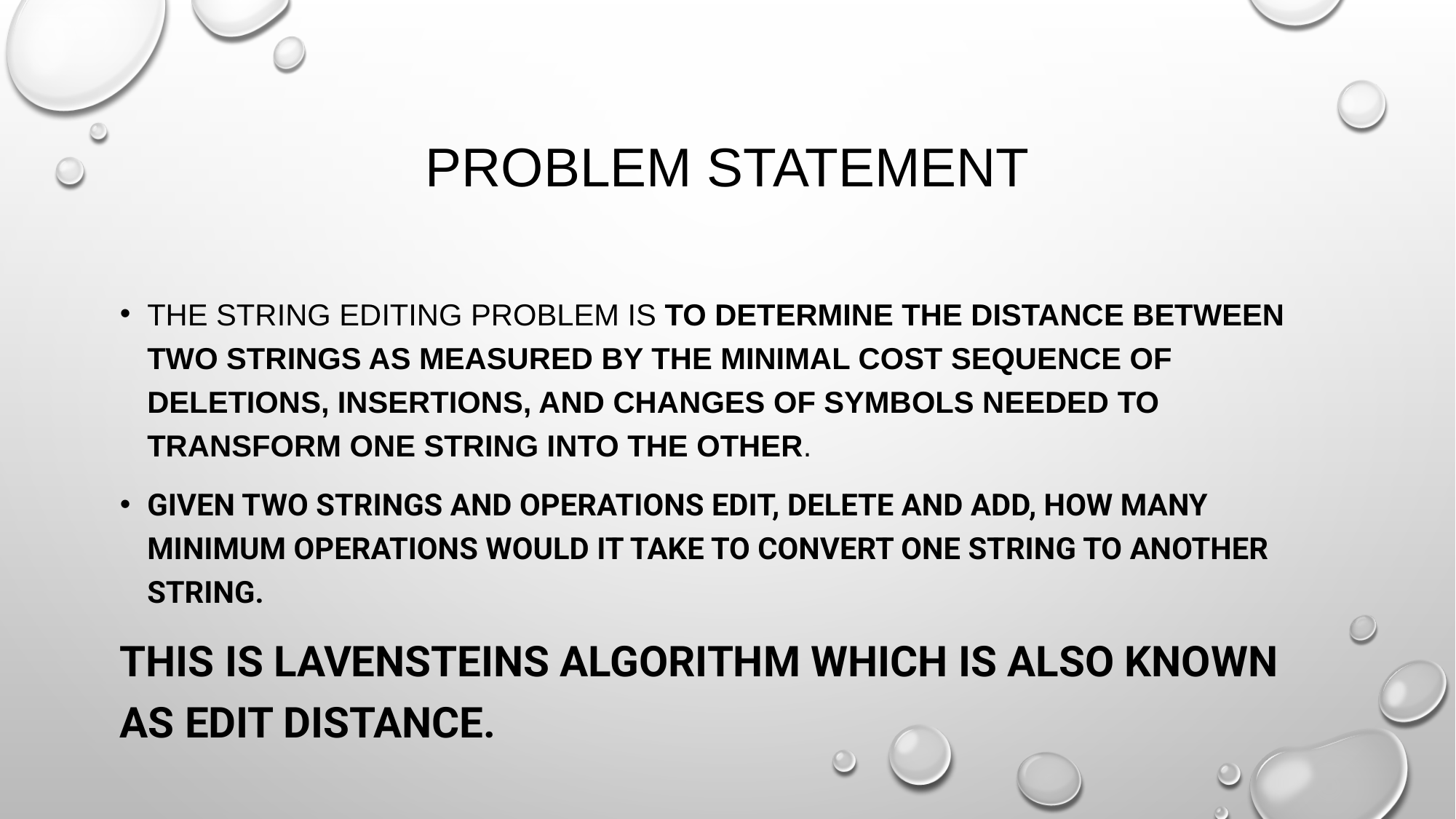

# Problem statement
The string editing problem is to determine the distance between two strings as measured by the minimal cost sequence of deletions, insertions, and changes of symbols needed to transform one string into the other.
Given two strings and operations edit, delete and add, how many minimum operations would it take to convert one string to another string.
This is lavensteins algorithm which is also known as edit distance.